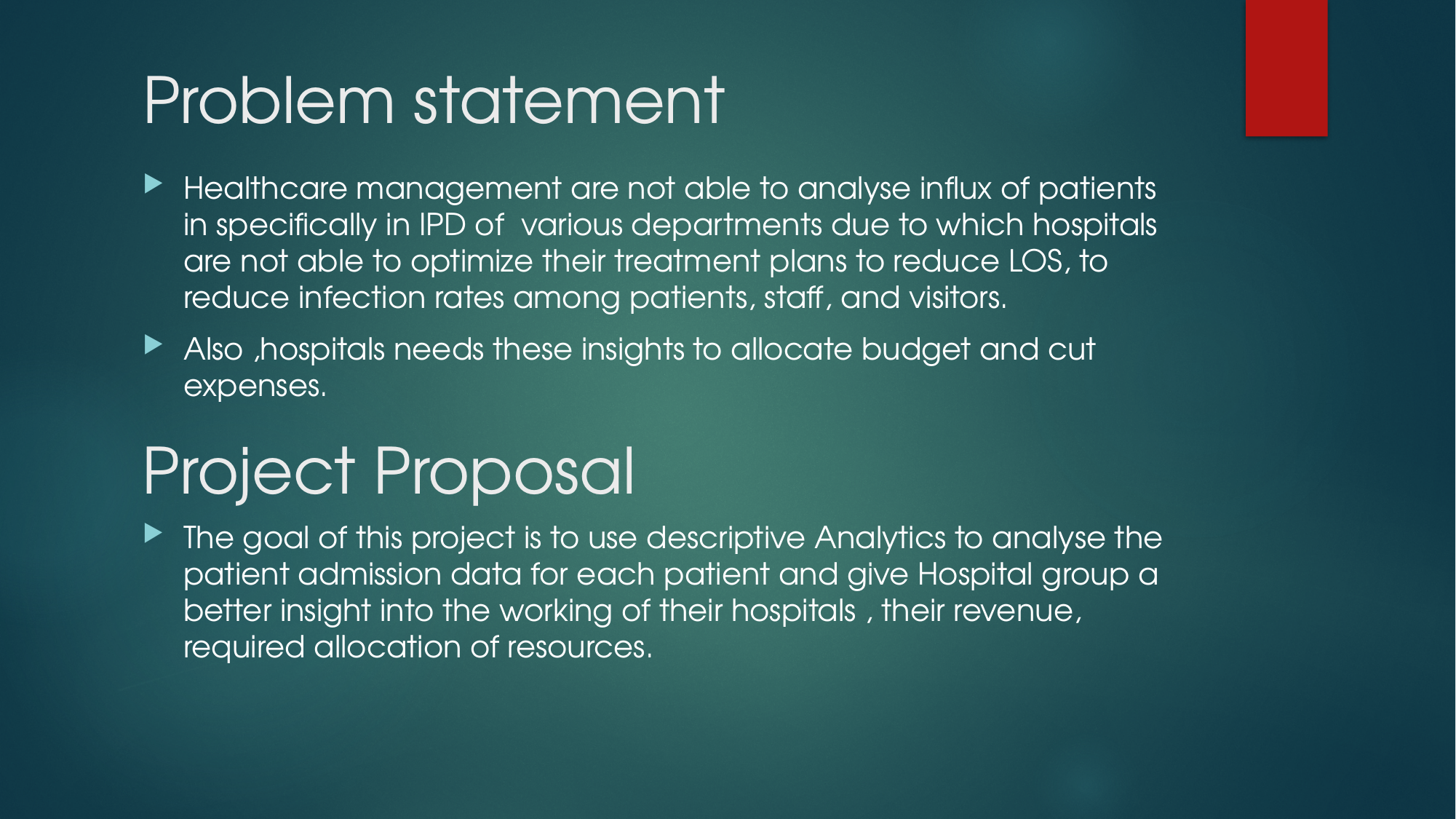

# Problem statement
Healthcare management are not able to analyse influx of patients in specifically in IPD of  various departments due to which hospitals are not able to optimize their treatment plans to reduce LOS, to reduce infection rates among patients, staff, and visitors.
Also ,hospitals needs these insights to allocate budget and cut expenses.
Project Proposal
The goal of this project is to use descriptive Analytics to analyse the patient admission data for each patient and give Hospital group a better insight into the working of their hospitals , their revenue, required allocation of resources.